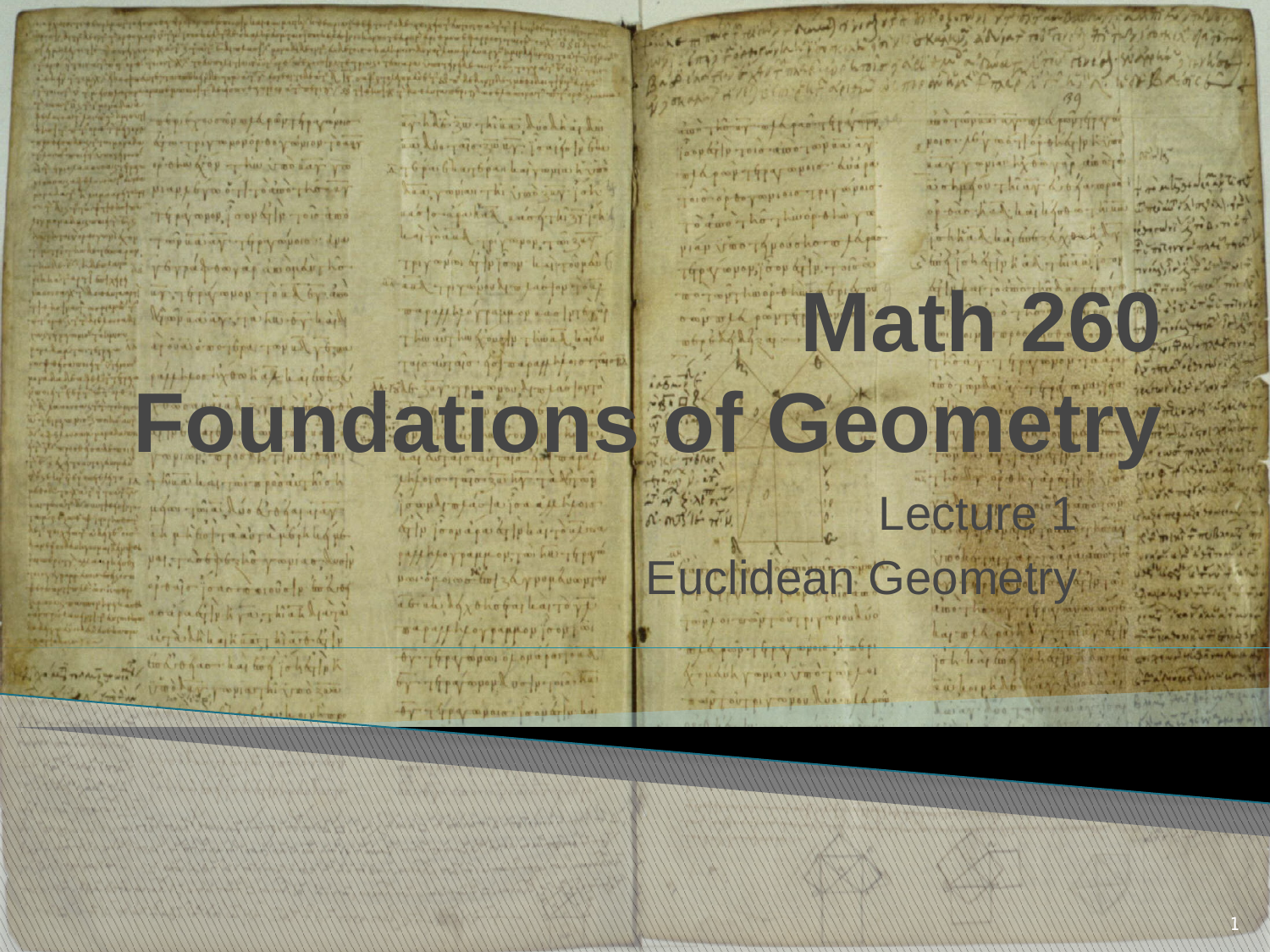

# Math 260 Foundations of Geometry
Lecture 1
Euclidean Geometry
1